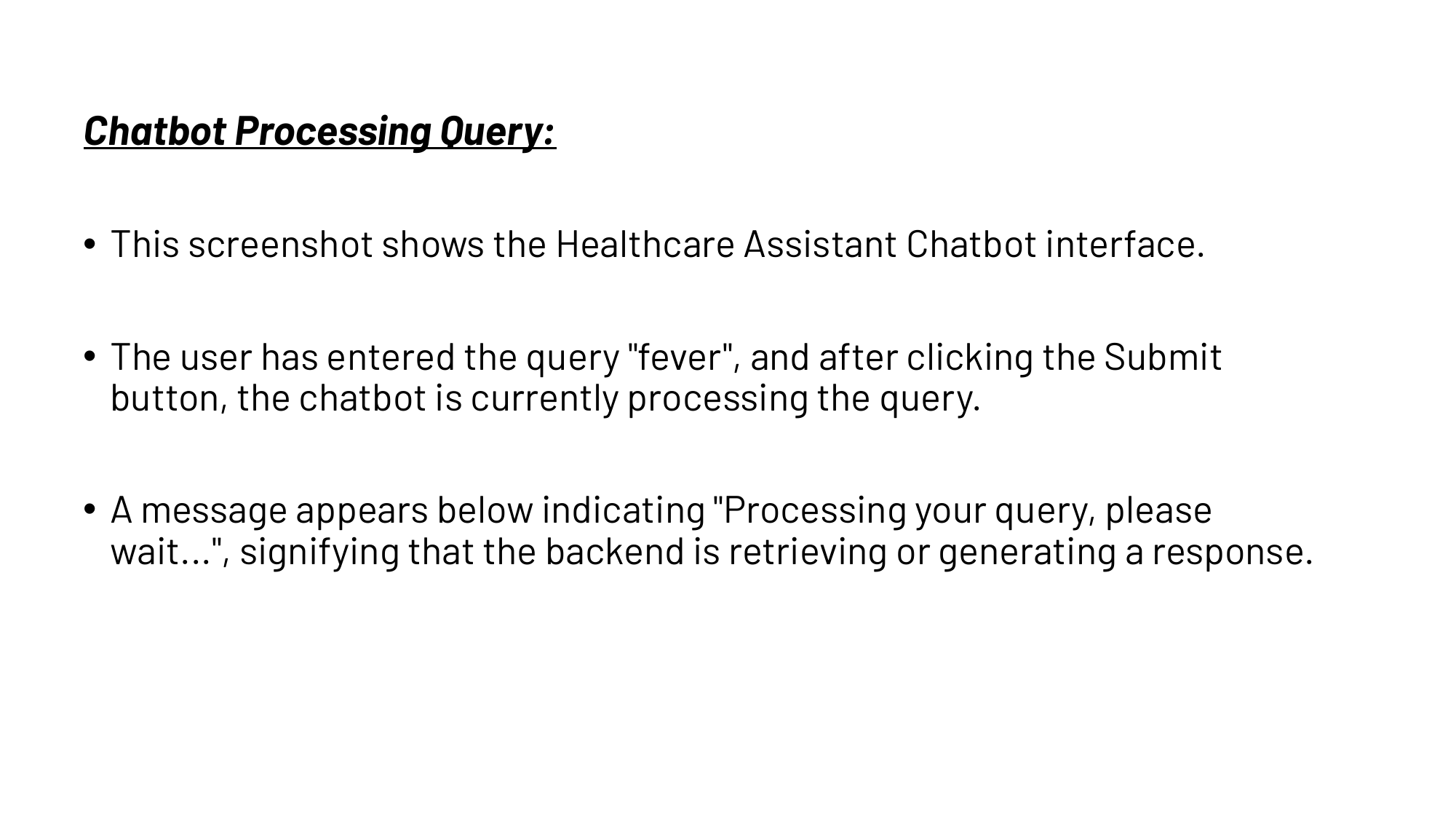

Chatbot Processing Query:

This screenshot shows the Healthcare Assistant Chatbot interface.

The user has entered the query "fever", and after clicking the Submit button, the chatbot is currently processing the query.

A message appears below indicating "Processing your query, please wait...", signifying that the backend is retrieving or generating a response.